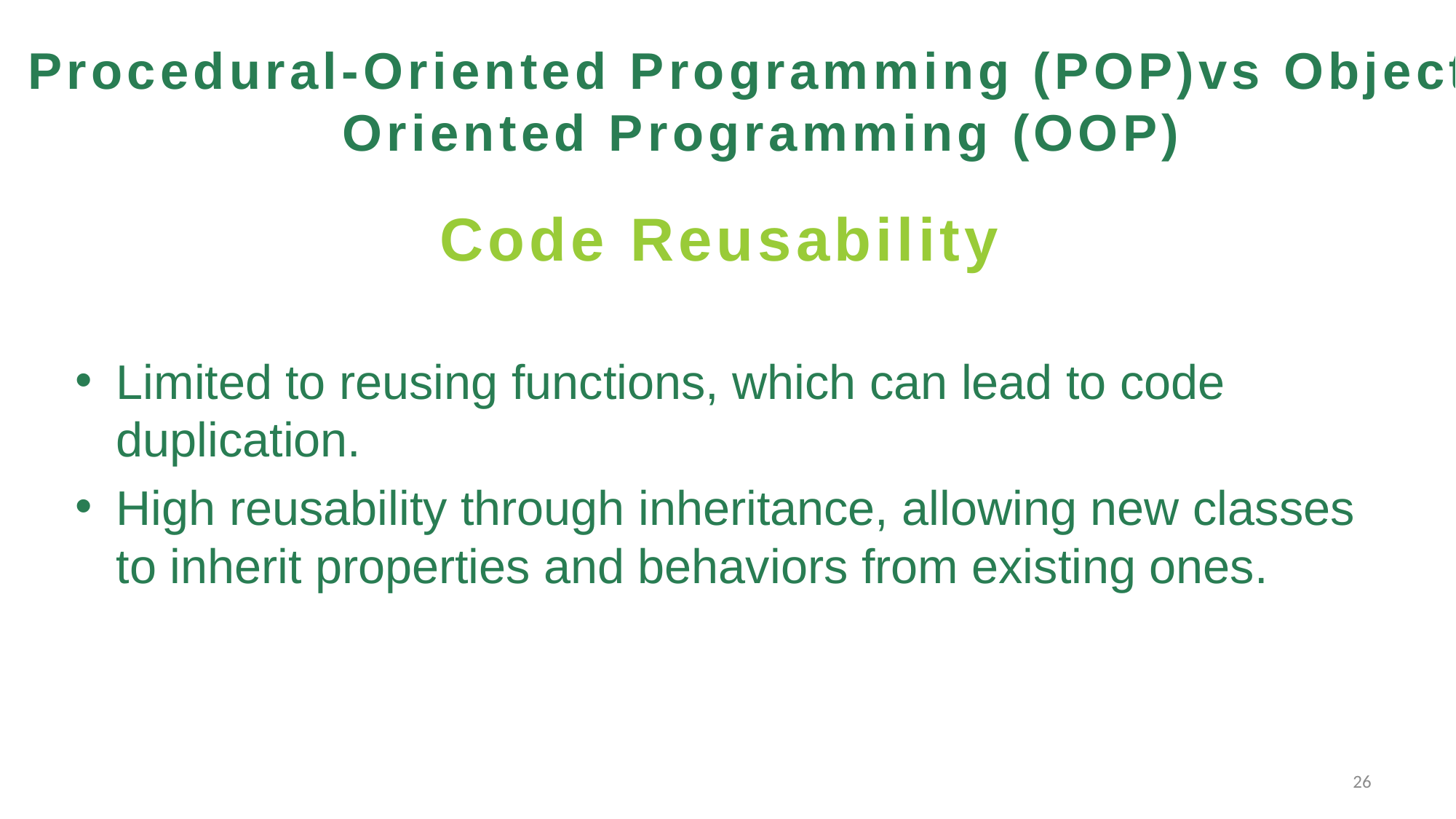

# Procedural-Oriented Programming (POP)vs Object-Oriented Programming (OOP)
Code Reusability

Limited to reusing functions, which can lead to code duplication.
High reusability through inheritance, allowing new classes to inherit properties and behaviors from existing ones.

26